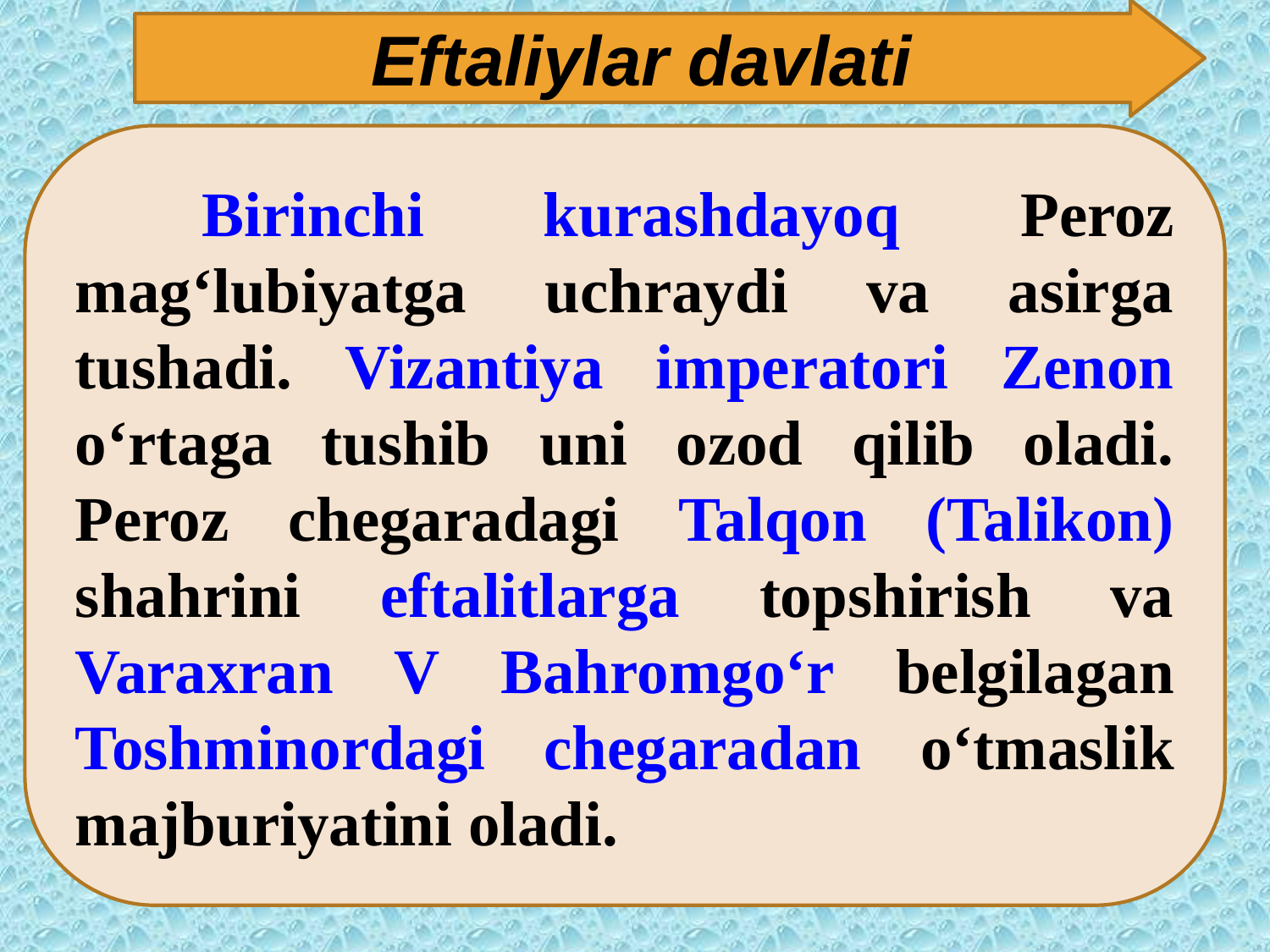

Ilohiy (teologik) nazariya.
Eftaliylar davlati
	Birinchi kurashdayoq Peroz mag‘lubiyatga uchraydi va asirga tushadi. Vizantiya imperatori Zenon o‘rtaga tushib uni ozod qilib oladi. Peroz chegaradagi Talqon (Talikon) shahrini eftalitlarga topshirish va Varaxran V Bahromgo‘r belgilagan Toshminordagi chegaradan o‘tmaslik majburiyatini oladi.